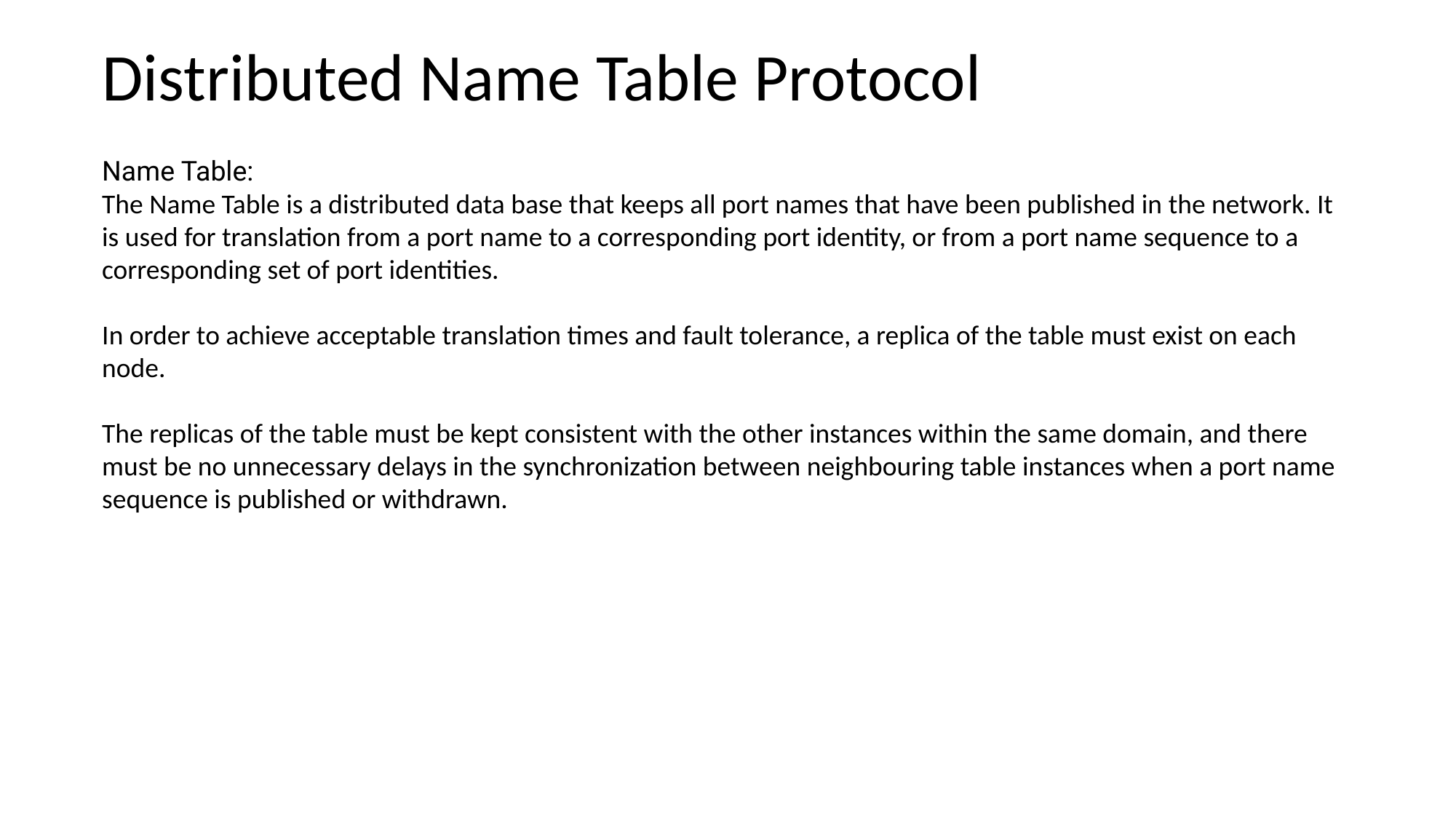

# Distributed Name Table Protocol
Name Table:
The Name Table is a distributed data base that keeps all port names that have been published in the network. It is used for translation from a port name to a corresponding port identity, or from a port name sequence to a corresponding set of port identities.

In order to achieve acceptable translation times and fault tolerance, a replica of the table must exist on each node.

The replicas of the table must be kept consistent with the other instances within the same domain, and there must be no unnecessary delays in the synchronization between neighbouring table instances when a port name sequence is published or withdrawn.